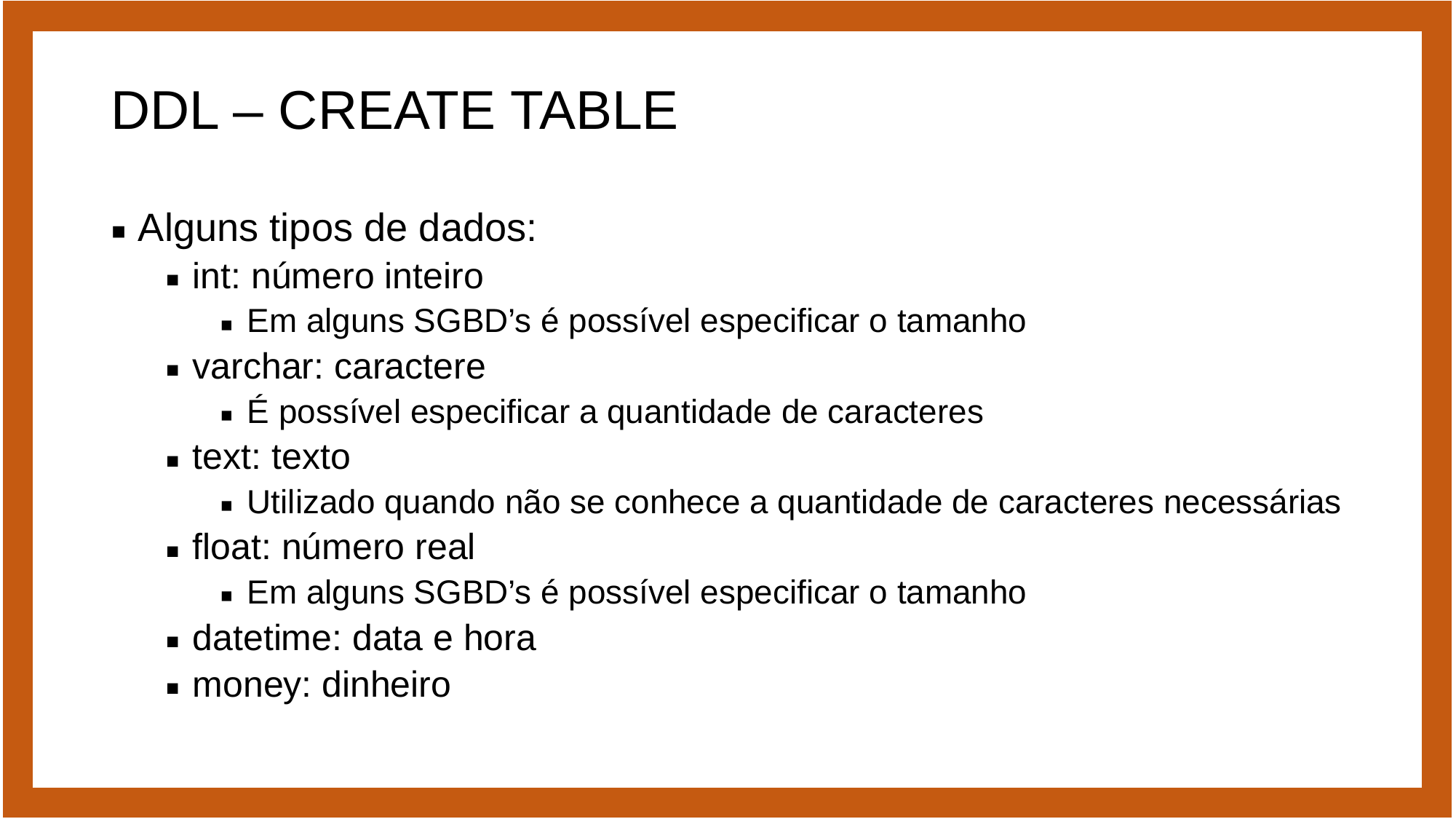

# DDL – CREATE TABLE
Alguns tipos de dados:
int: número inteiro
Em alguns SGBD’s é possível especificar o tamanho
varchar: caractere
É possível especificar a quantidade de caracteres
text: texto
Utilizado quando não se conhece a quantidade de caracteres necessárias
float: número real
Em alguns SGBD’s é possível especificar o tamanho
datetime: data e hora
money: dinheiro